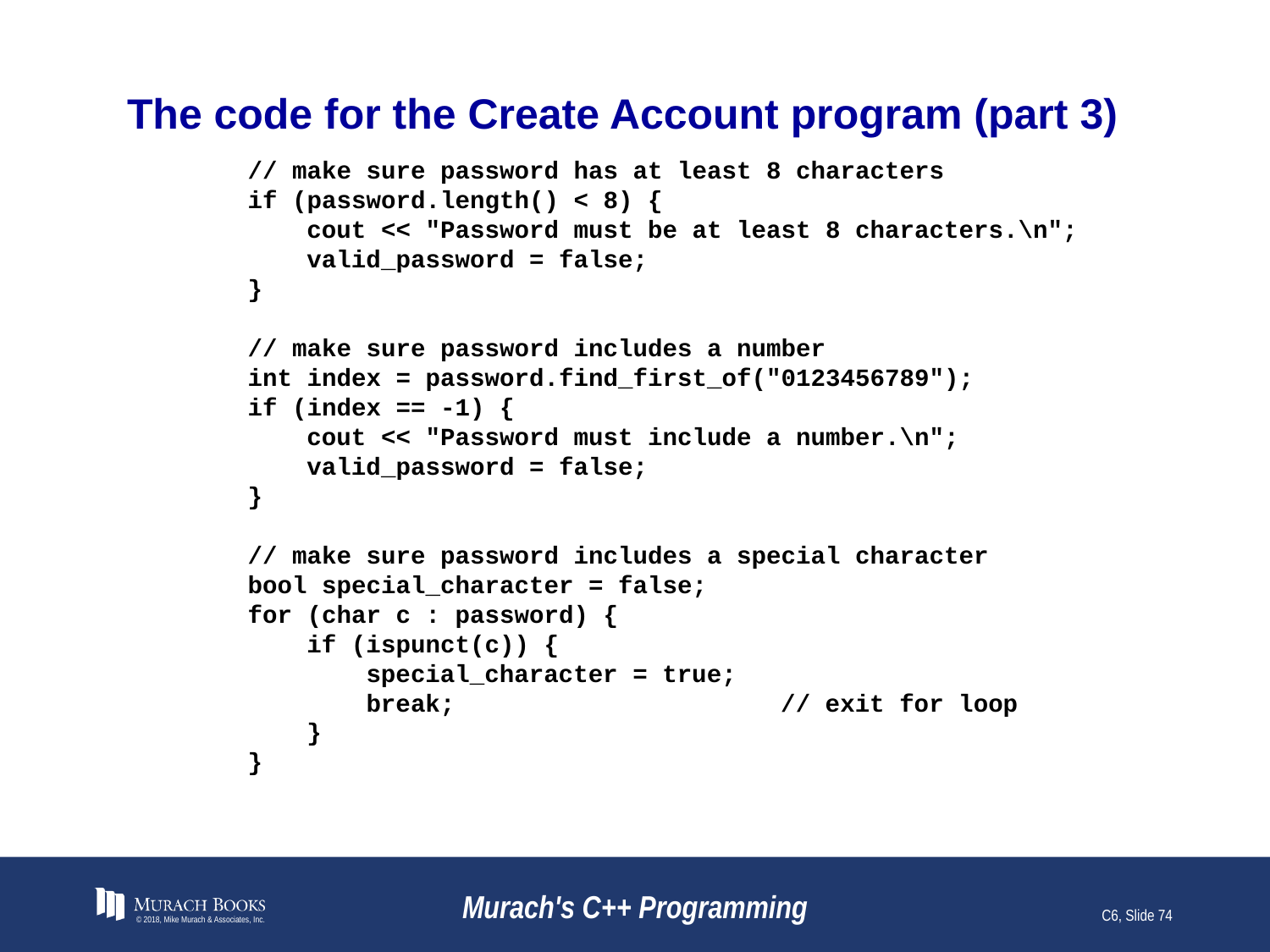

# The code for the Create Account program (part 3)
        // make sure password has at least 8 characters
        if (password.length() < 8) {
            cout << "Password must be at least 8 characters.\n";
            valid_password = false;
        }

        // make sure password includes a number
        int index = password.find_first_of("0123456789");
        if (index == -1) {
            cout << "Password must include a number.\n";
            valid_password = false;
        }

        // make sure password includes a special character
        bool special_character = false;
        for (char c : password) {
            if (ispunct(c)) {
                special_character = true;
                break;                      // exit for loop
            }
        }
© 2018, Mike Murach & Associates, Inc.
Murach's C++ Programming

C6, Slide 74